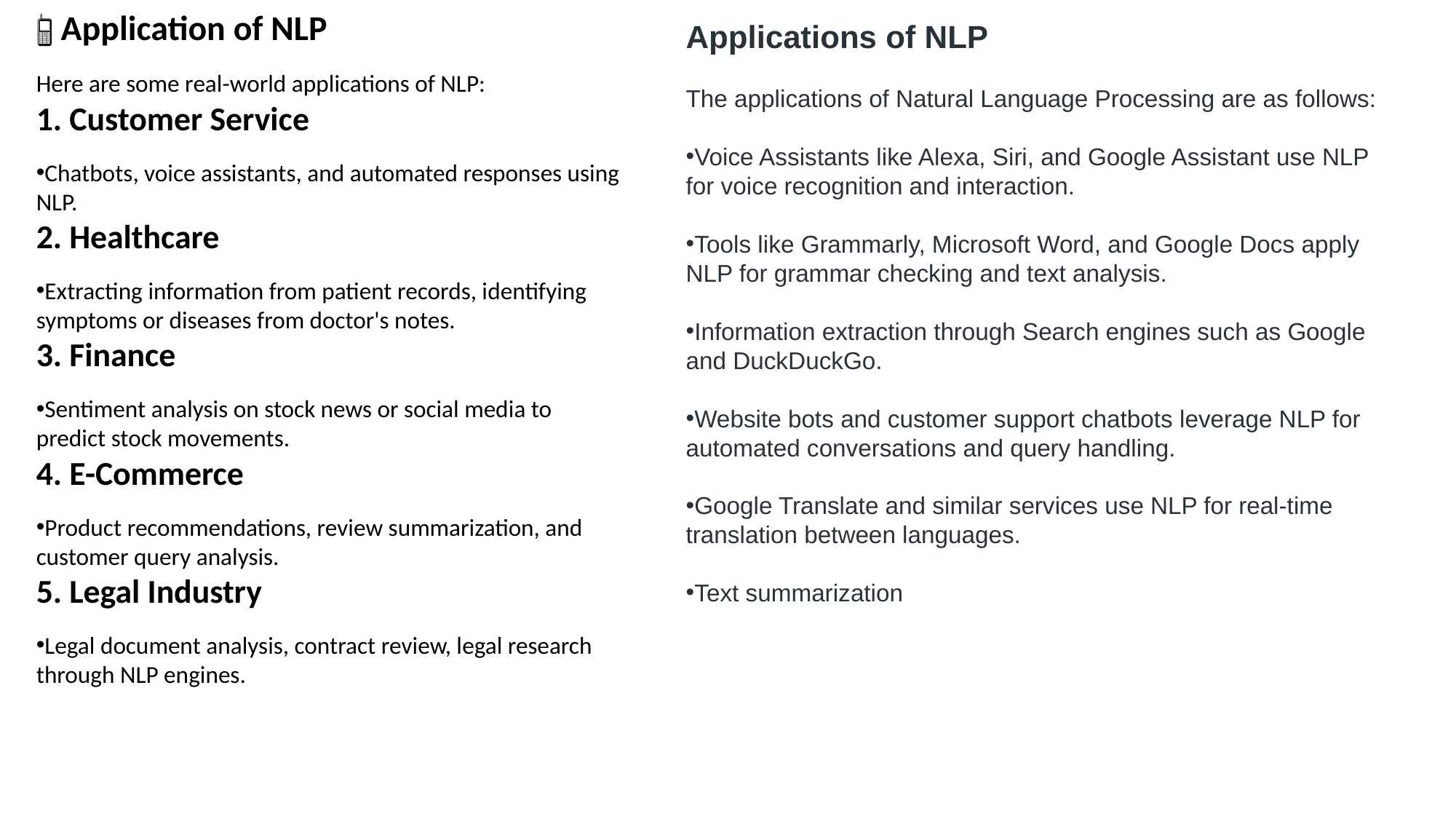

📱 Application of NLP
Here are some real-world applications of NLP:
1. Customer Service
Chatbots, voice assistants, and automated responses using NLP.
2. Healthcare
Extracting information from patient records, identifying symptoms or diseases from doctor's notes.
3. Finance
Sentiment analysis on stock news or social media to predict stock movements.
4. E-Commerce
Product recommendations, review summarization, and customer query analysis.
5. Legal Industry
Legal document analysis, contract review, legal research through NLP engines.
Applications of NLP

The applications of Natural Language Processing are as follows:

Voice Assistants like Alexa, Siri, and Google Assistant use NLP for voice recognition and interaction.

Tools like Grammarly, Microsoft Word, and Google Docs apply NLP for grammar checking and text analysis.

Information extraction through Search engines such as Google and DuckDuckGo.

Website bots and customer support chatbots leverage NLP for automated conversations and query handling.

Google Translate and similar services use NLP for real-time translation between languages.

Text summarization